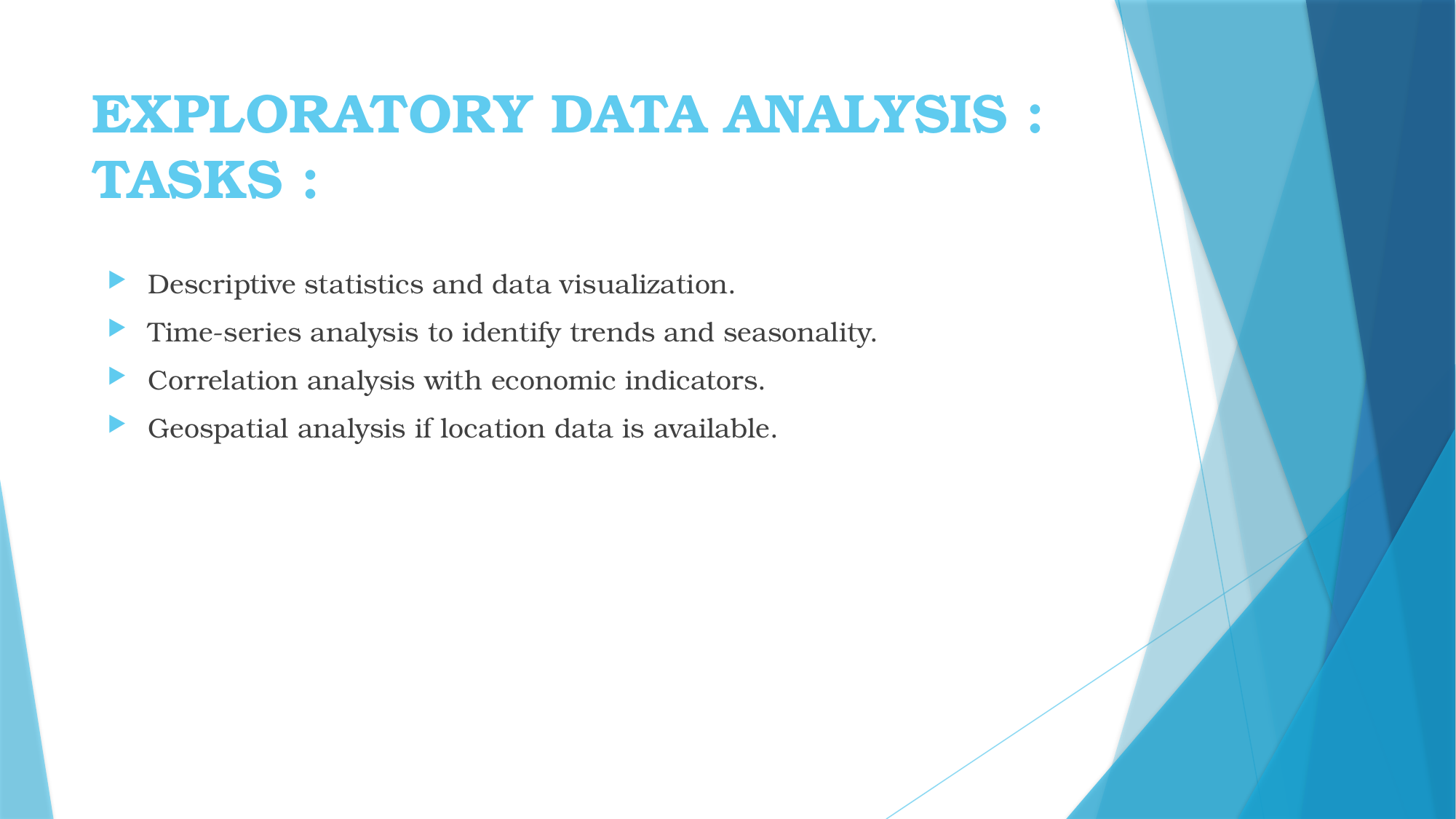

# EXPLORATORY DATA ANALYSIS : TASKS :
Descriptive statistics and data visualization.
Time-series analysis to identify trends and seasonality.
Correlation analysis with economic indicators.
Geospatial analysis if location data is available.